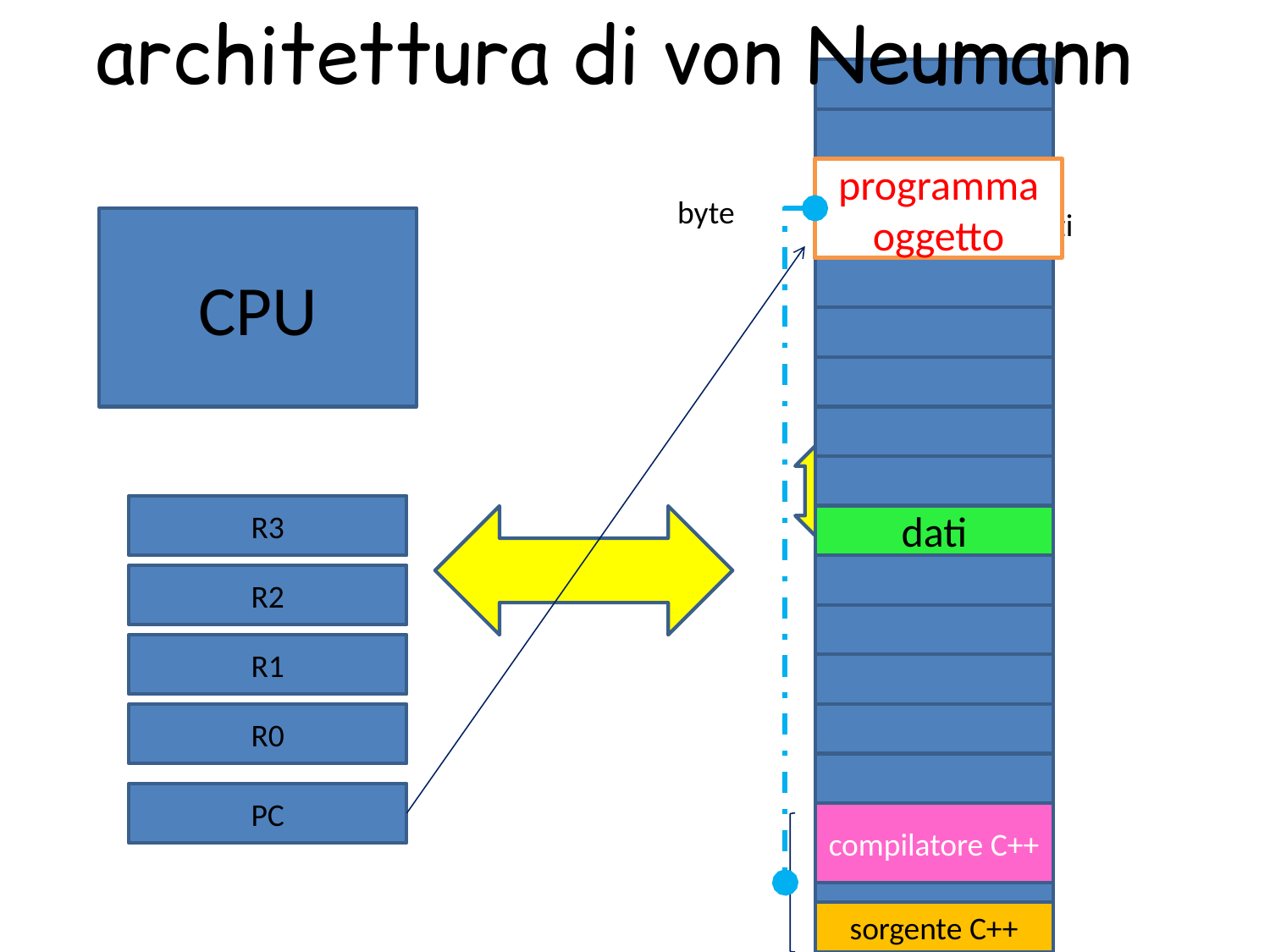

architettura di von Neumann

programma oggetto
byte
indirizzi

CPU

R3
dati

R2

R1

R0

PC
compilatore C++

sorgente C++